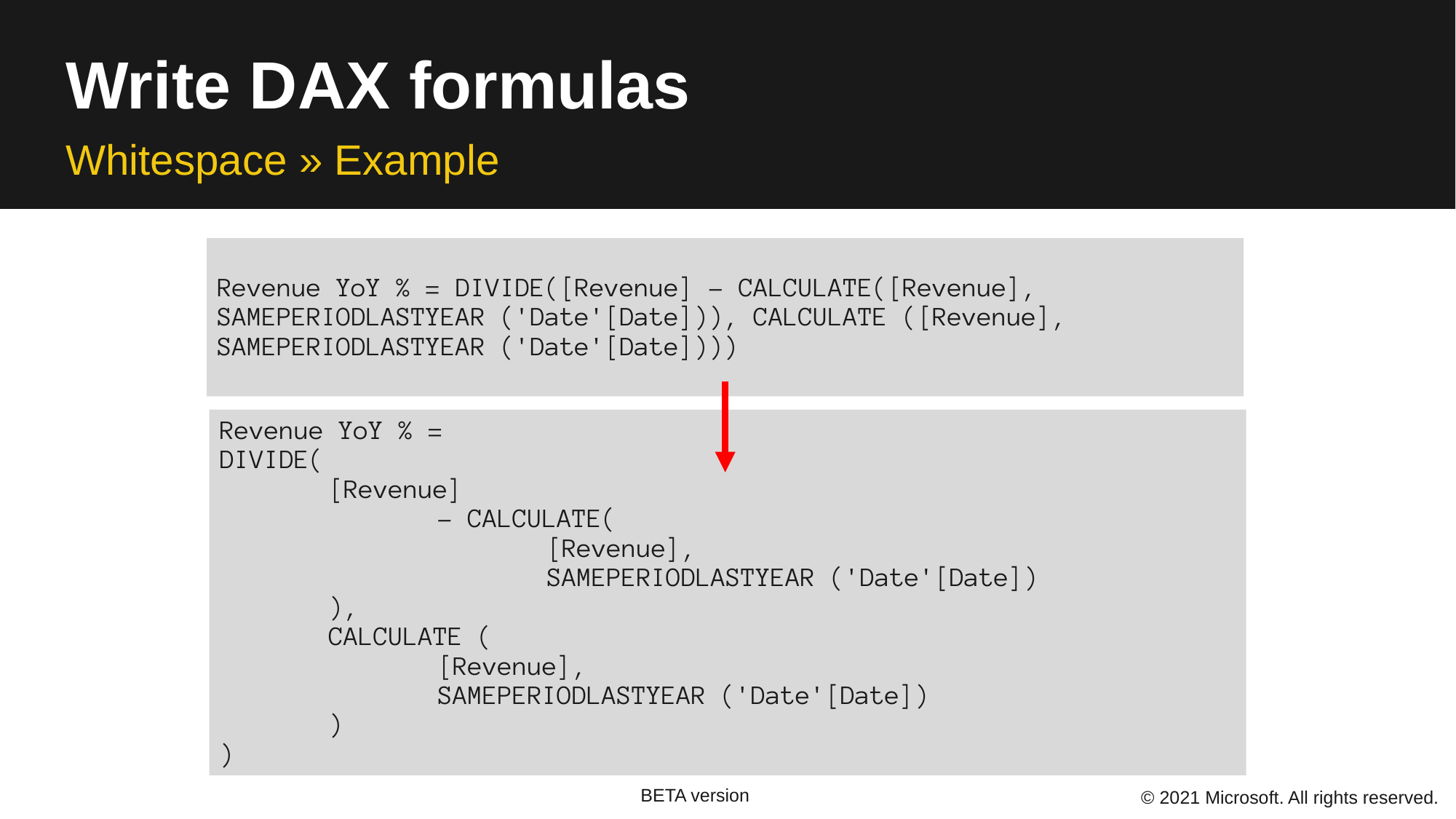

# Write DAX formulas
Whitespace » Example
Revenue YoY % = DIVIDE([Revenue] - CALCULATE([Revenue], SAMEPERIODLASTYEAR ('Date'[Date])), CALCULATE ([Revenue], SAMEPERIODLASTYEAR ('Date'[Date])))
Revenue YoY % =
DIVIDE(
	[Revenue]
		- CALCULATE(
			[Revenue],
			SAMEPERIODLASTYEAR ('Date'[Date])
	),
	CALCULATE (
		[Revenue],
		SAMEPERIODLASTYEAR ('Date'[Date])
	)
)
© 2021 Microsoft. All rights reserved.